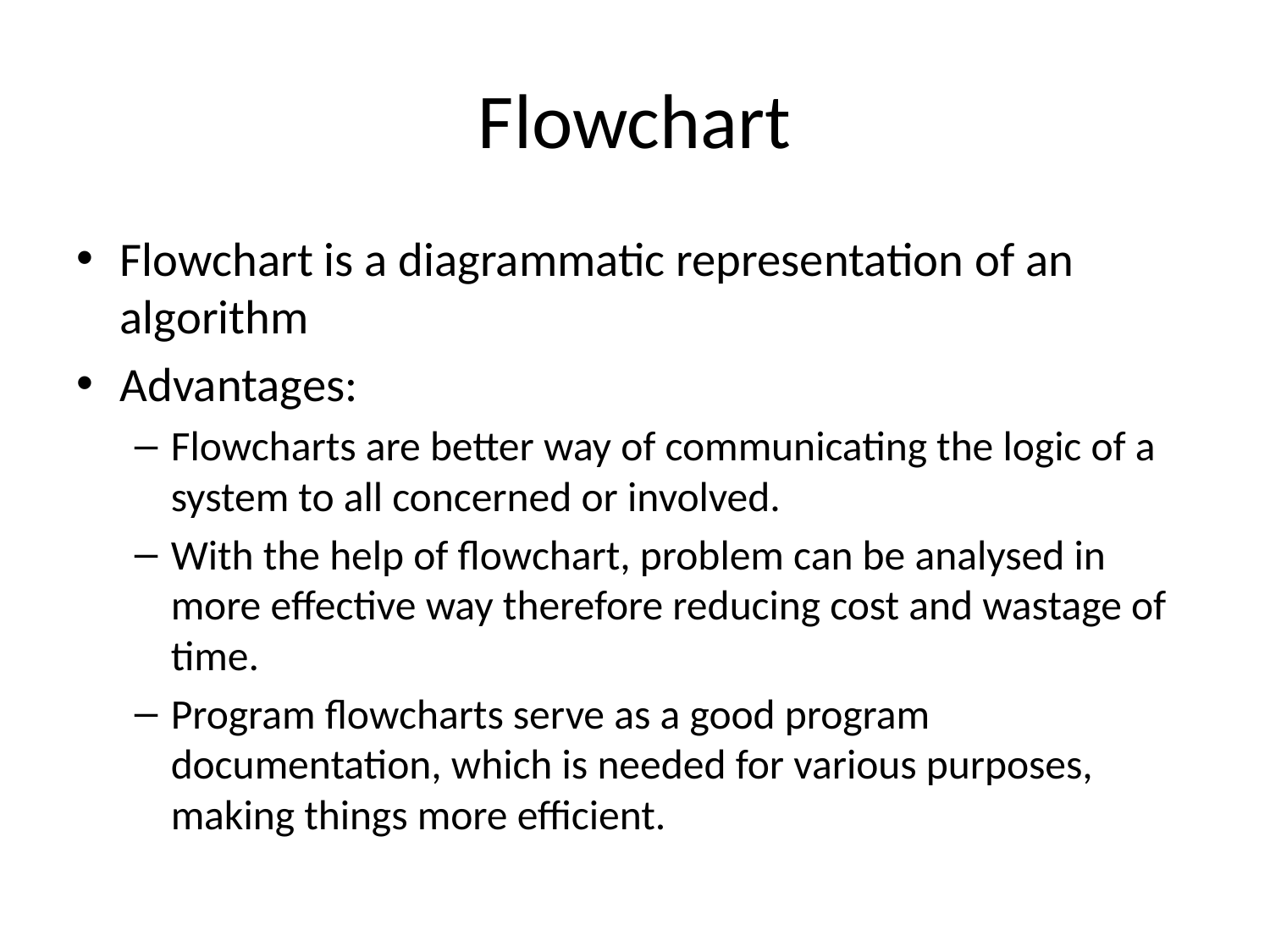

# Flowchart
Flowchart is a diagrammatic representation of an algorithm
Advantages:
Flowcharts are better way of communicating the logic of a system to all concerned or involved.
With the help of flowchart, problem can be analysed in more effective way therefore reducing cost and wastage of time.
Program flowcharts serve as a good program documentation, which is needed for various purposes, making things more efficient.